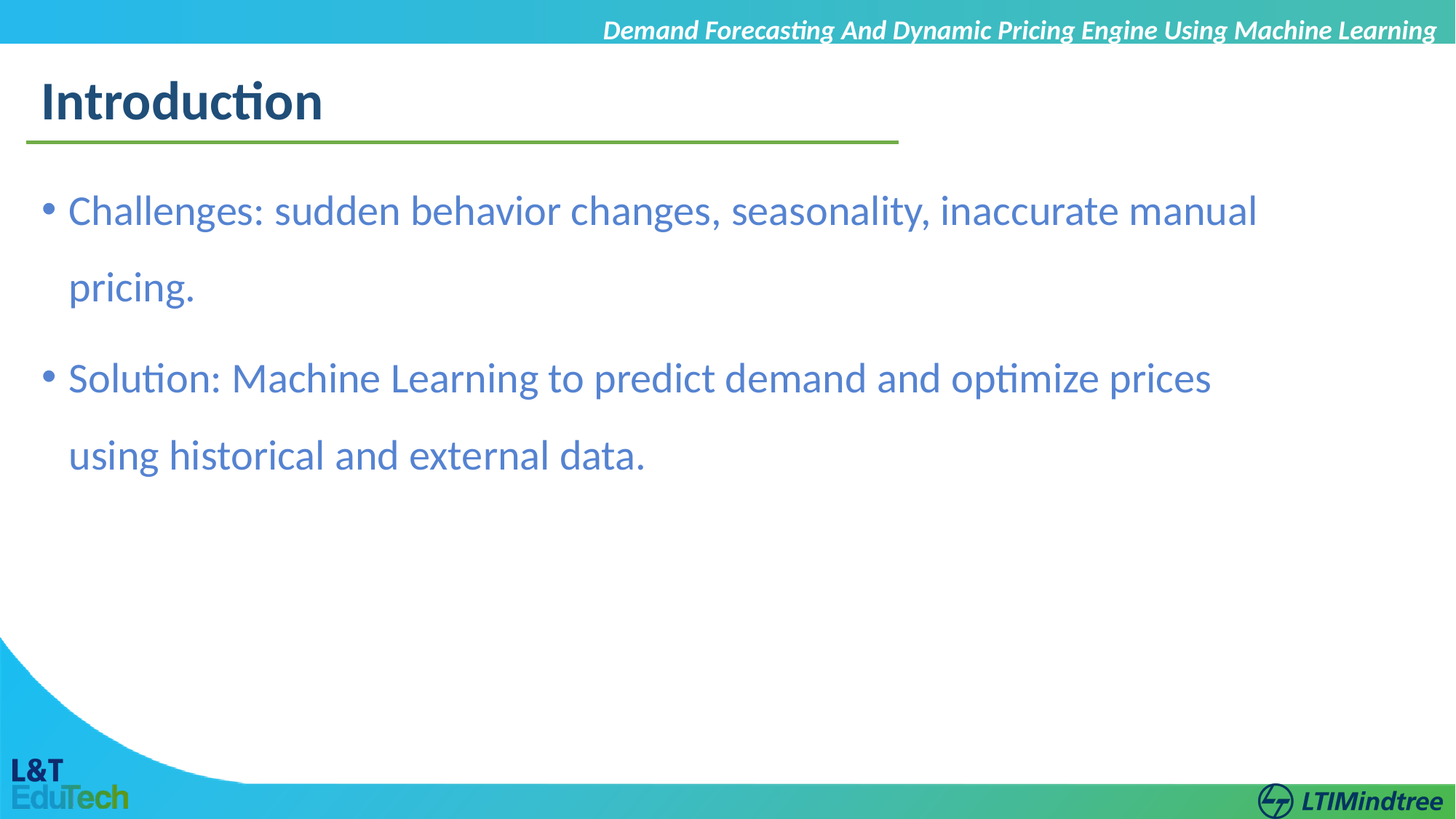

Demand Forecasting And Dynamic Pricing Engine Using Machine Learning
Introduction
Challenges: sudden behavior changes, seasonality, inaccurate manual pricing.
Solution: Machine Learning to predict demand and optimize prices using historical and external data.